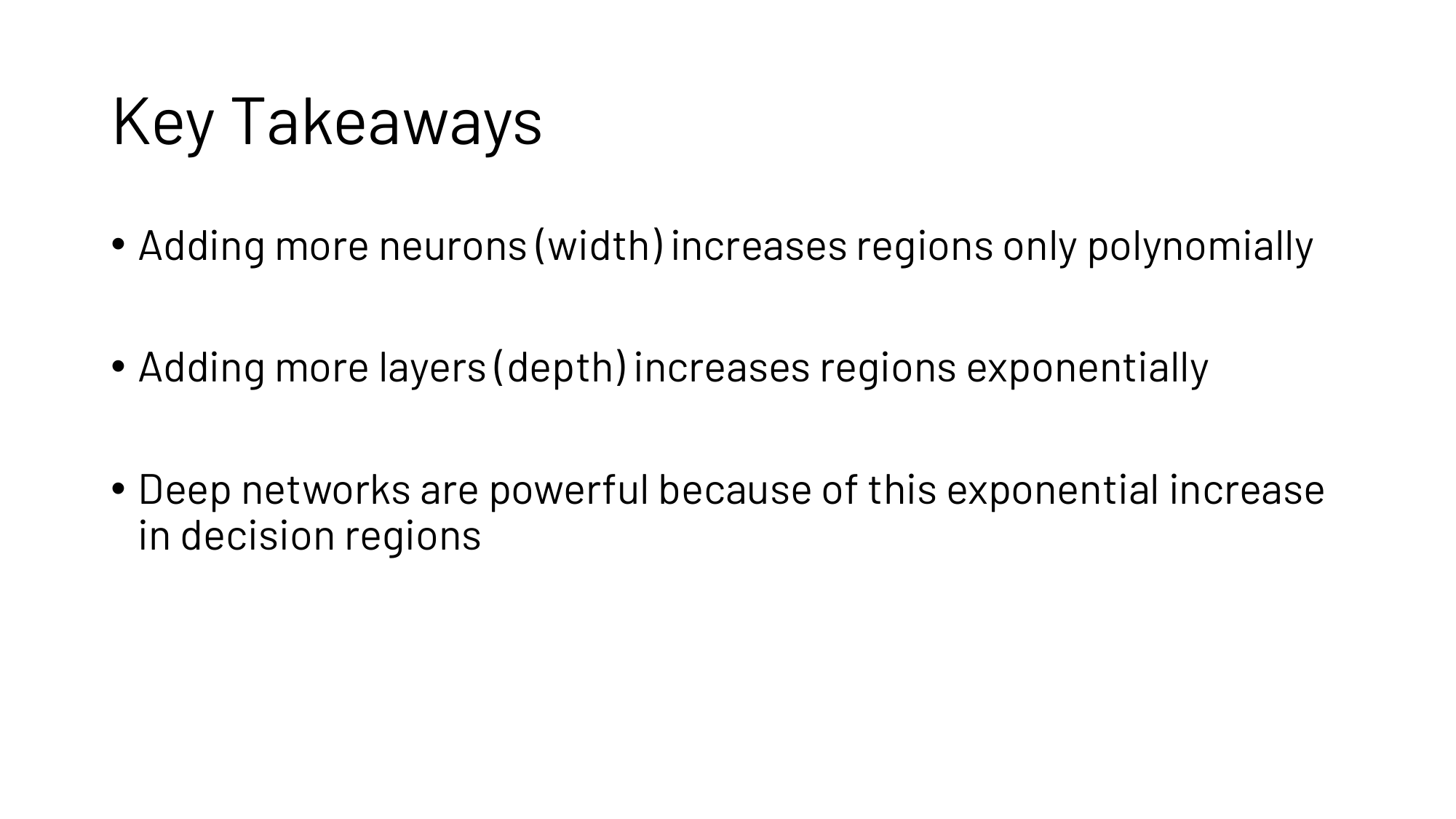

# Key Takeaways
Adding more neurons (width) increases regions only polynomially

Adding more layers (depth) increases regions exponentially

Deep networks are powerful because of this exponential increase in decision regions